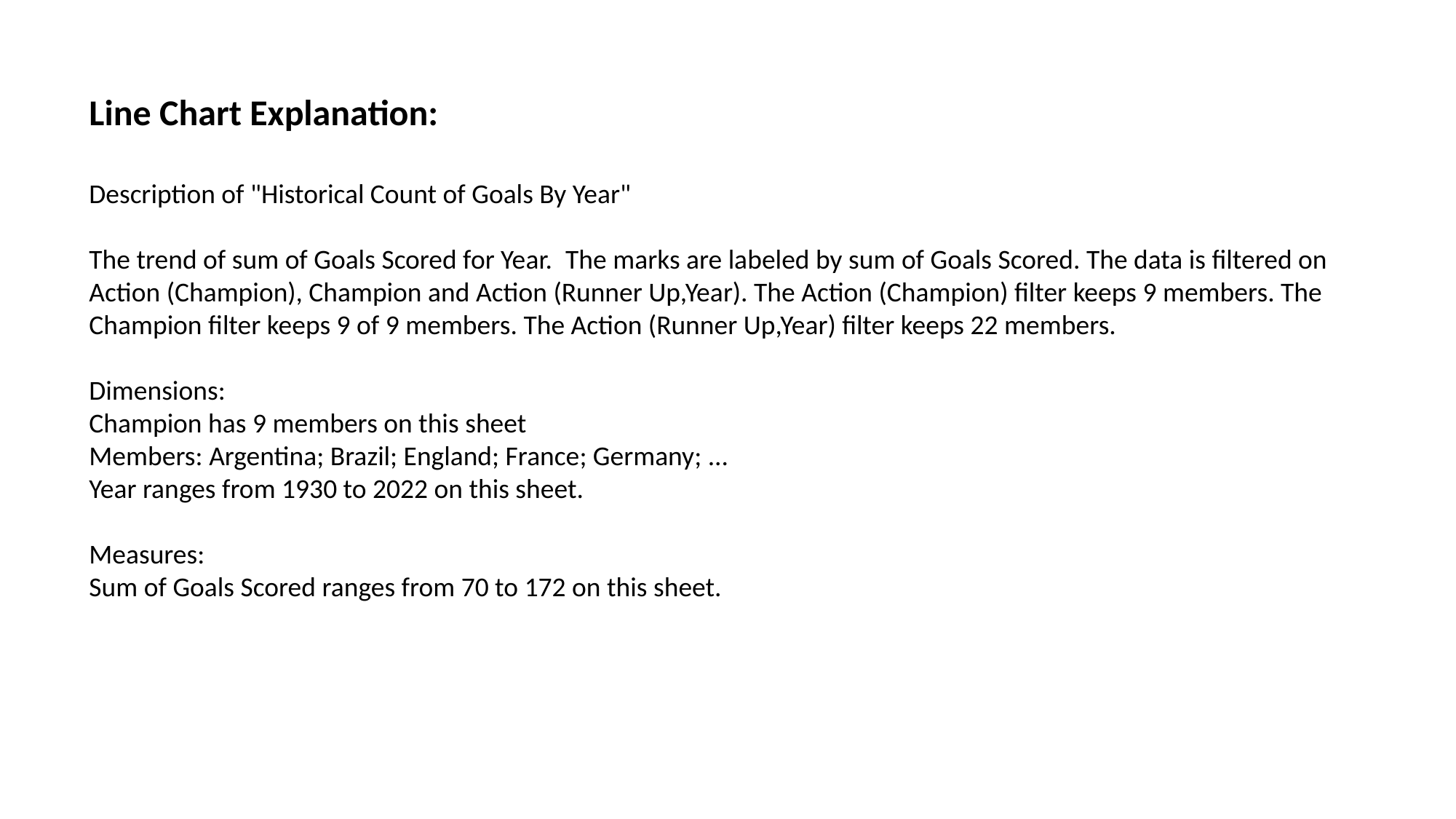

Line Chart Explanation:
Description of "Historical Count of Goals By Year"

The trend of sum of Goals Scored for Year.  The marks are labeled by sum of Goals Scored. The data is filtered on Action (Champion), Champion and Action (Runner Up,Year). The Action (Champion) filter keeps 9 members. The Champion filter keeps 9 of 9 members. The Action (Runner Up,Year) filter keeps 22 members.

Dimensions:
Champion has 9 members on this sheet
Members: Argentina; Brazil; England; France; Germany; ...
Year ranges from 1930 to 2022 on this sheet.

Measures:
Sum of Goals Scored ranges from 70 to 172 on this sheet.